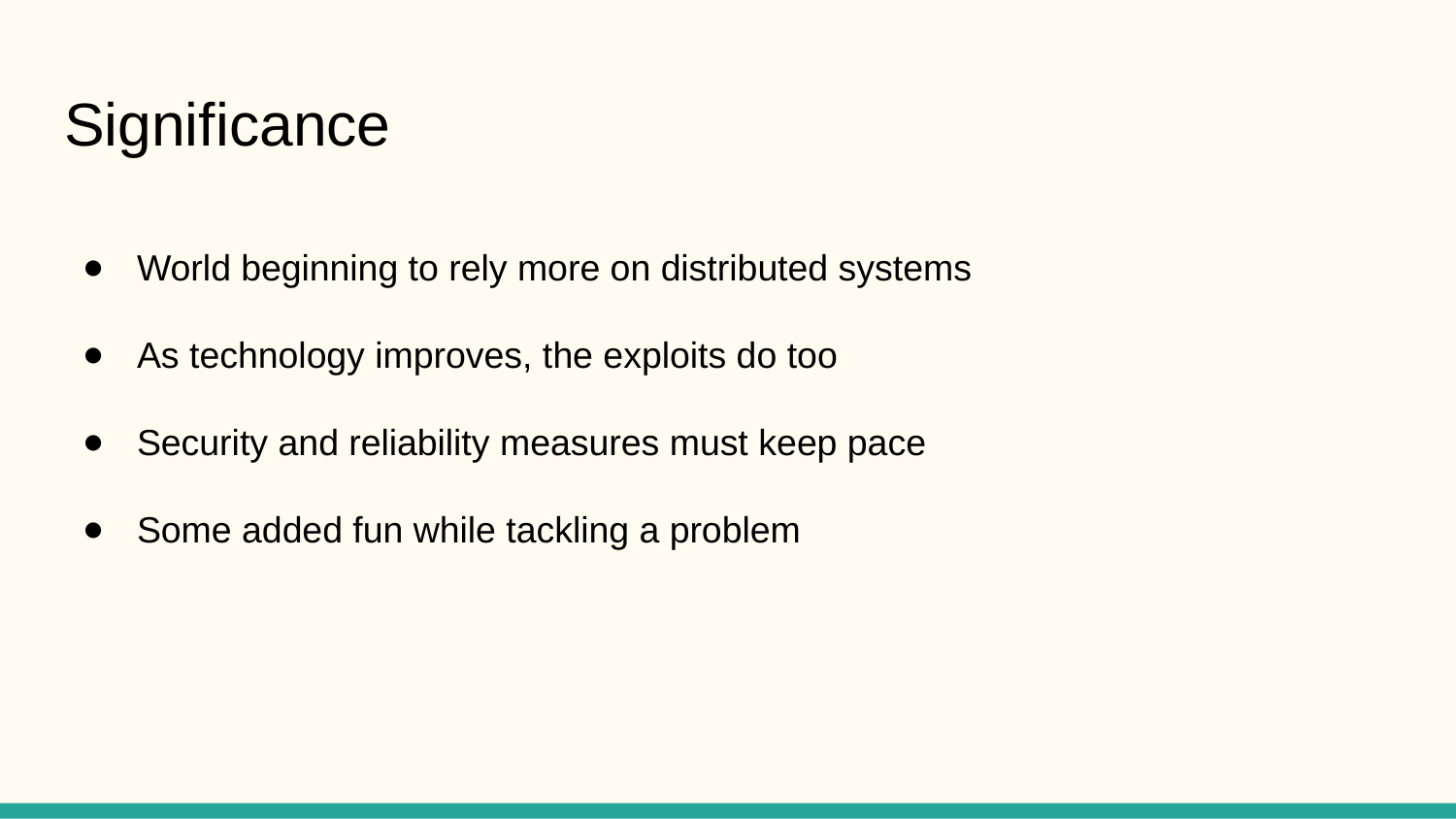

# Significance
World beginning to rely more on distributed systems
As technology improves, the exploits do too
Security and reliability measures must keep pace
Some added fun while tackling a problem